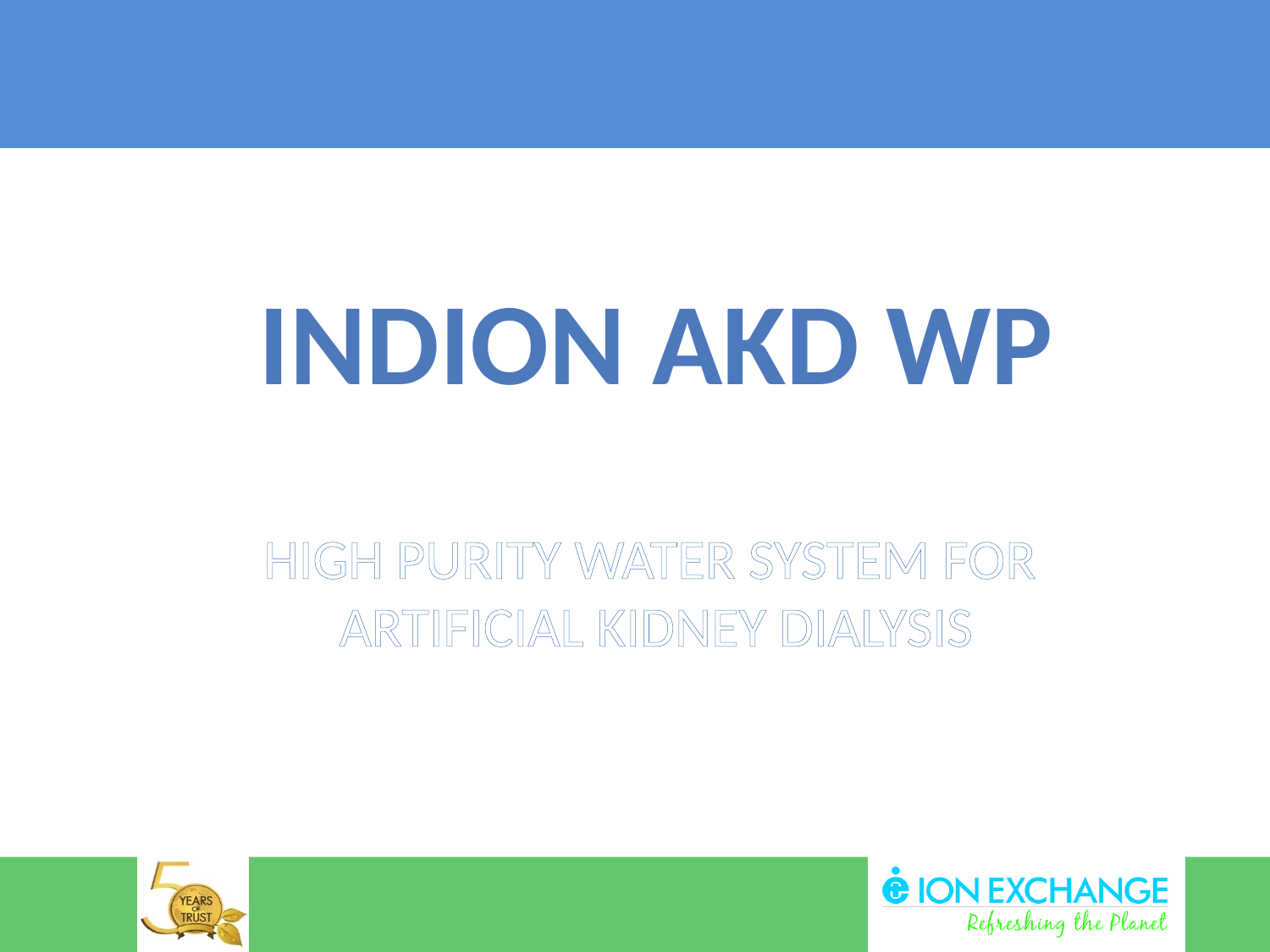

INDION AKD WP

HIGH PURITY WATER SYSTEM FOR
ARTIFICIAL KIDNEY DIALYSIS